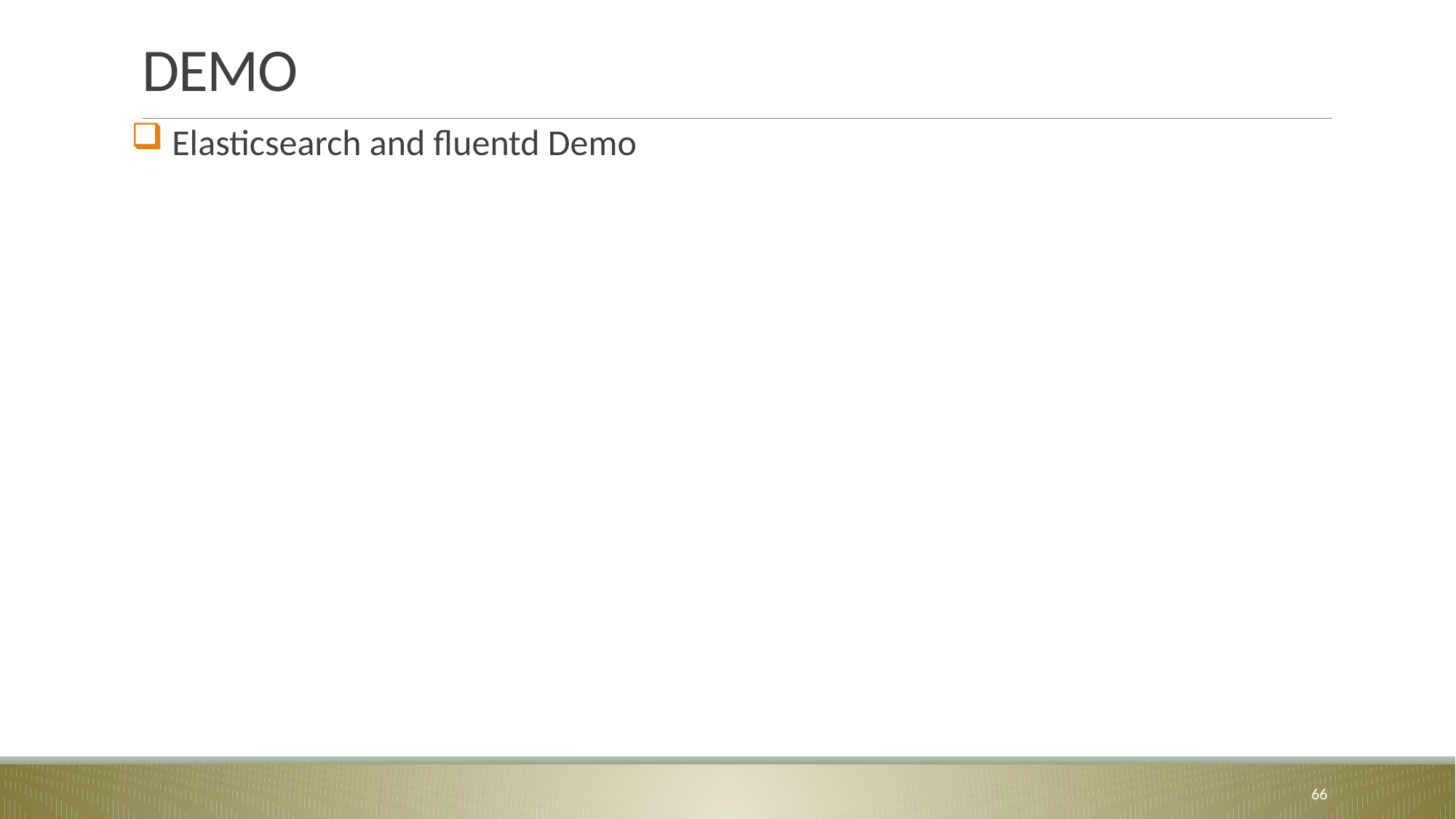

# DEMO
 Elasticsearch and fluentd Demo

66